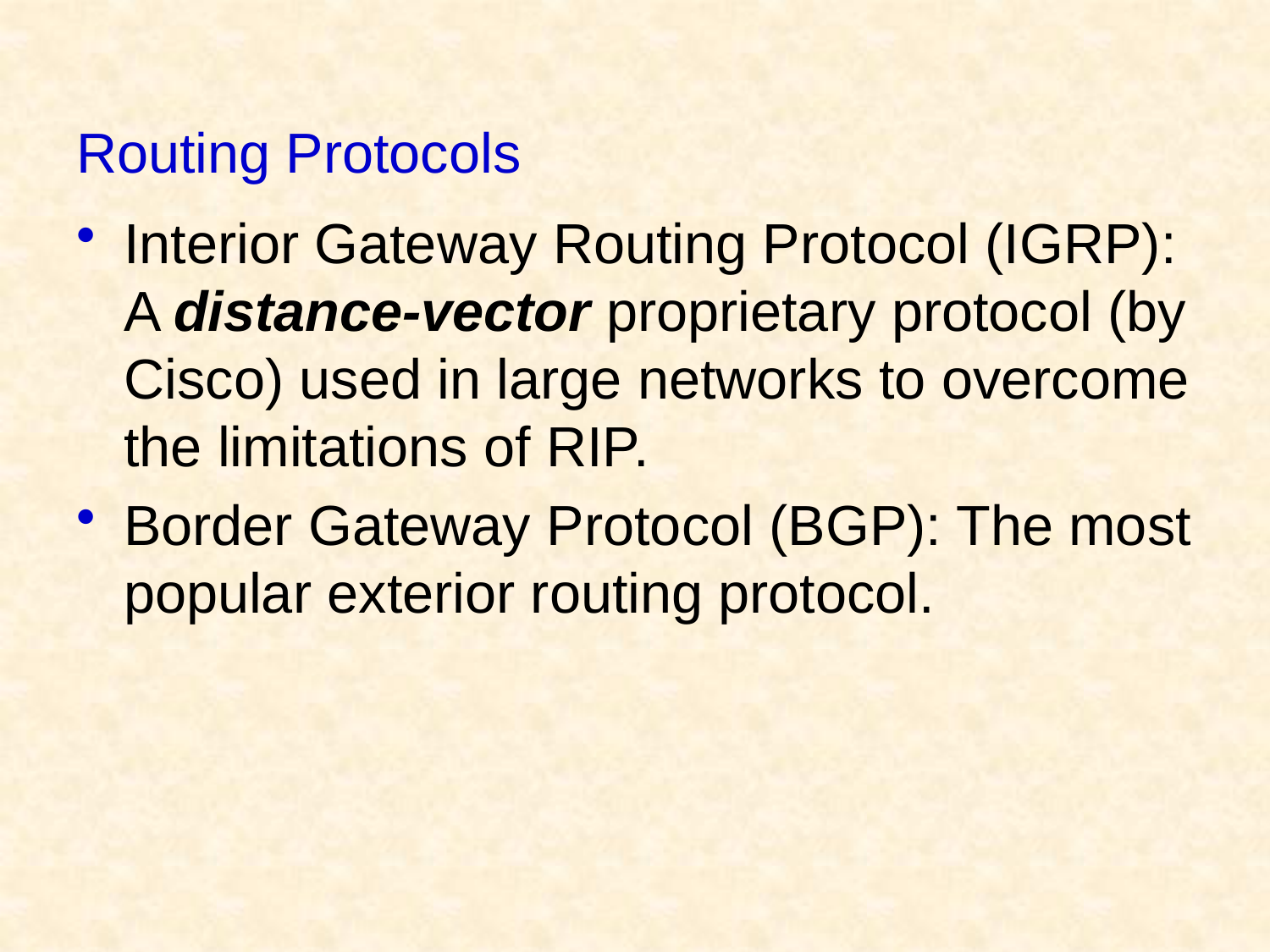

# Routing Protocols
Interior Gateway Routing Protocol (IGRP): A distance-vector proprietary protocol (by Cisco) used in large networks to overcome the limitations of RIP.
Border Gateway Protocol (BGP): The most popular exterior routing protocol.

17